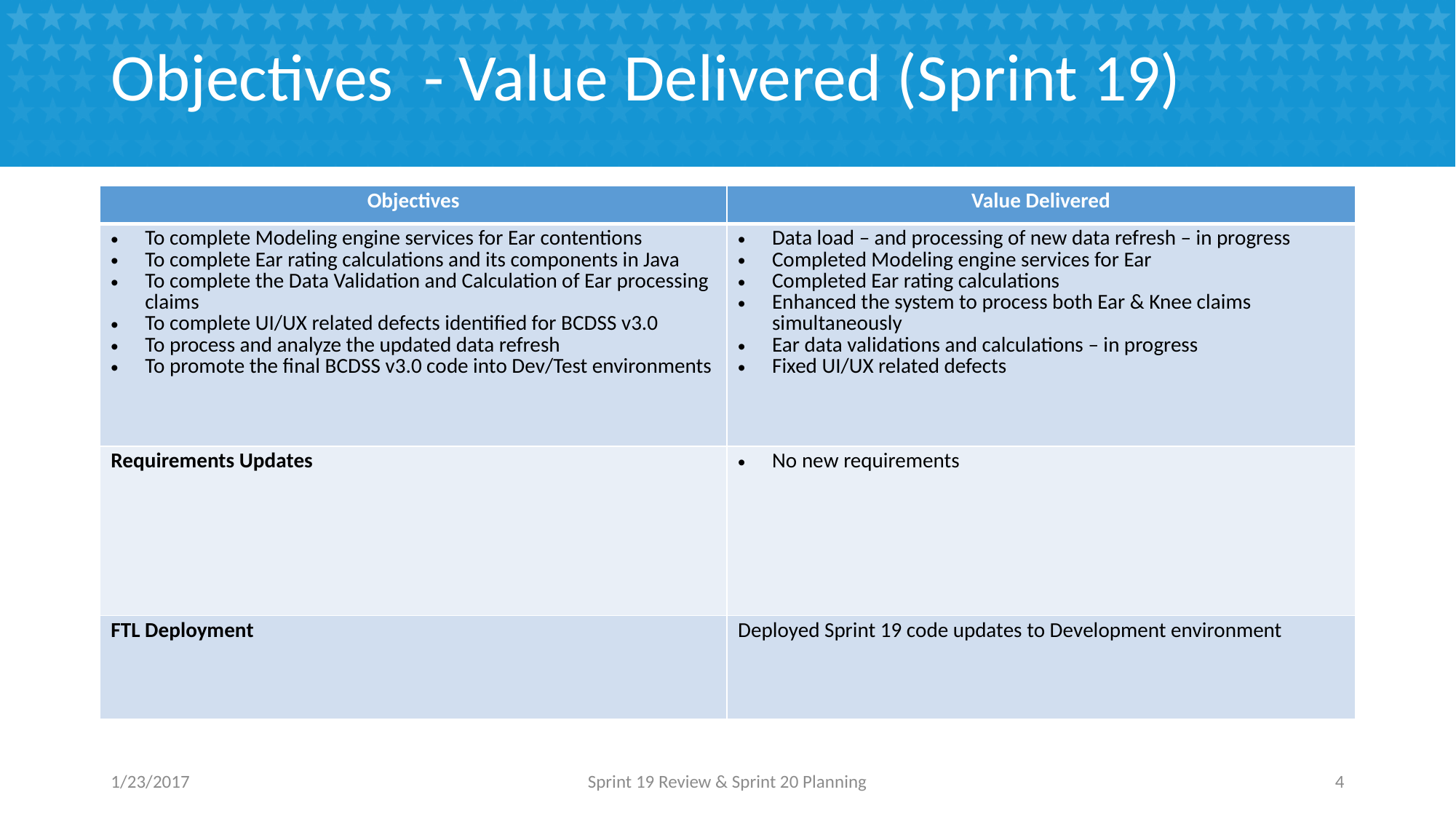

# Objectives  - Value Delivered (Sprint 19)
| Objectives | Value Delivered |
| --- | --- |
| To complete Modeling engine services for Ear contentions To complete Ear rating calculations and its components in Java To complete the Data Validation and Calculation of Ear processing claims To complete UI/UX related defects identified for BCDSS v3.0 To process and analyze the updated data refresh To promote the final BCDSS v3.0 code into Dev/Test environments | Data load – and processing of new data refresh – in progress Completed Modeling engine services for Ear Completed Ear rating calculations Enhanced the system to process both Ear & Knee claims simultaneously Ear data validations and calculations – in progress Fixed UI/UX related defects |
| Requirements Updates | No new requirements |
| FTL Deployment | Deployed Sprint 19 code updates to Development environment |
1/23/2017
Sprint 19 Review & Sprint 20 Planning
4